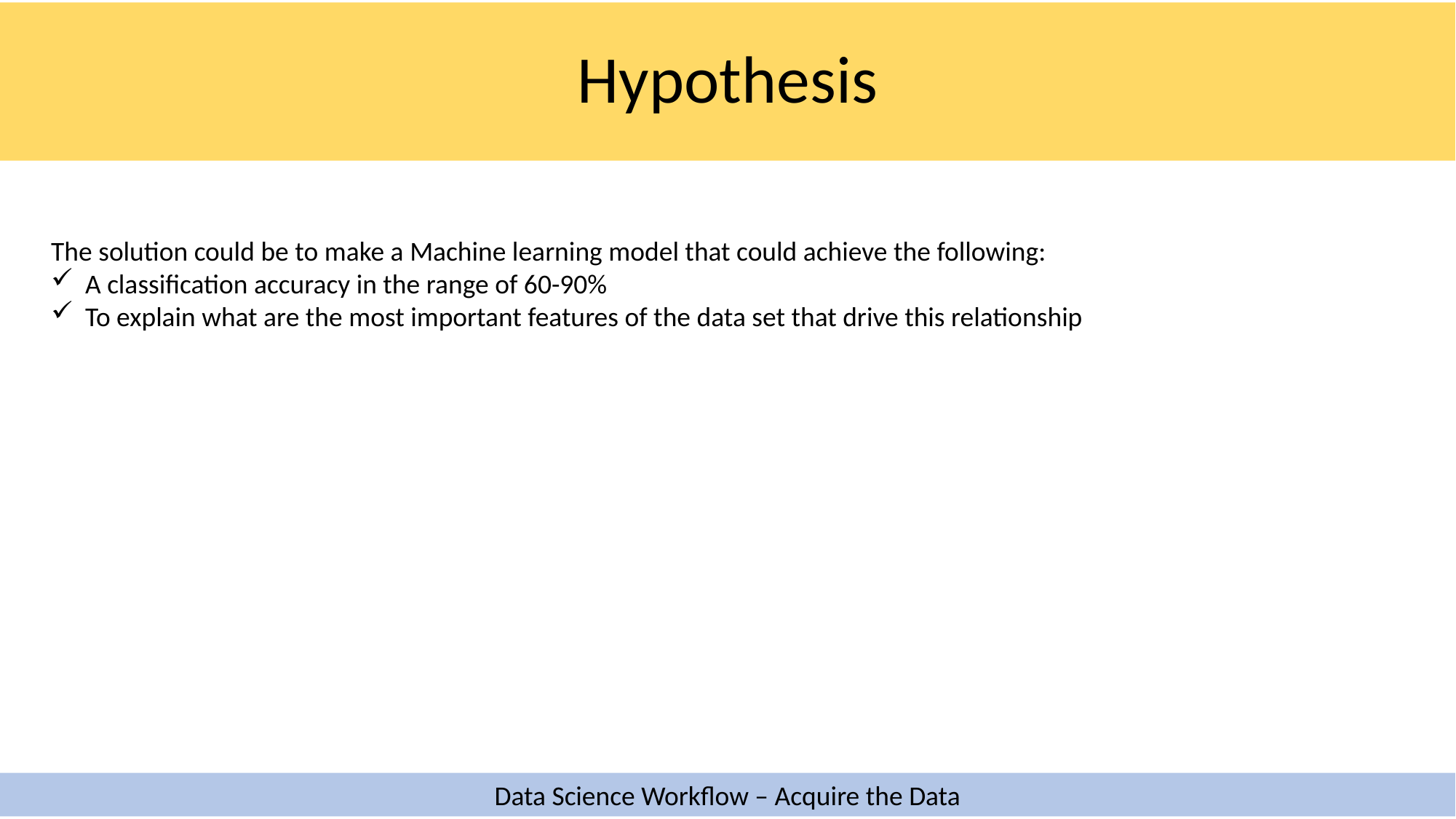

# Hypothesis
The solution could be to make a Machine learning model that could achieve the following:
A classification accuracy in the range of 60-90%
To explain what are the most important features of the data set that drive this relationship
Data Science Workflow – Acquire the Data